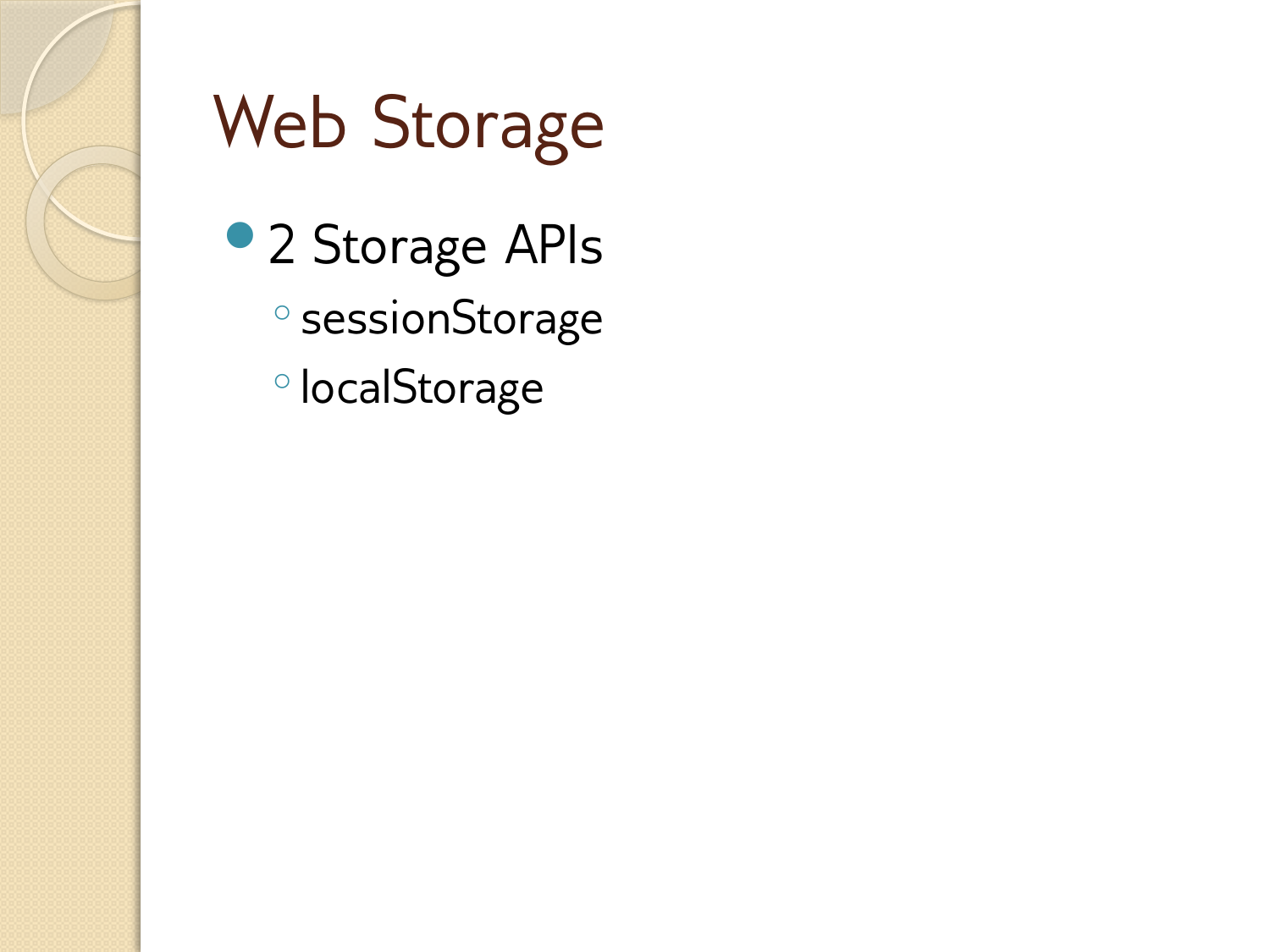

# Web Storage
2 Storage APIs
sessionStorage
localStorage